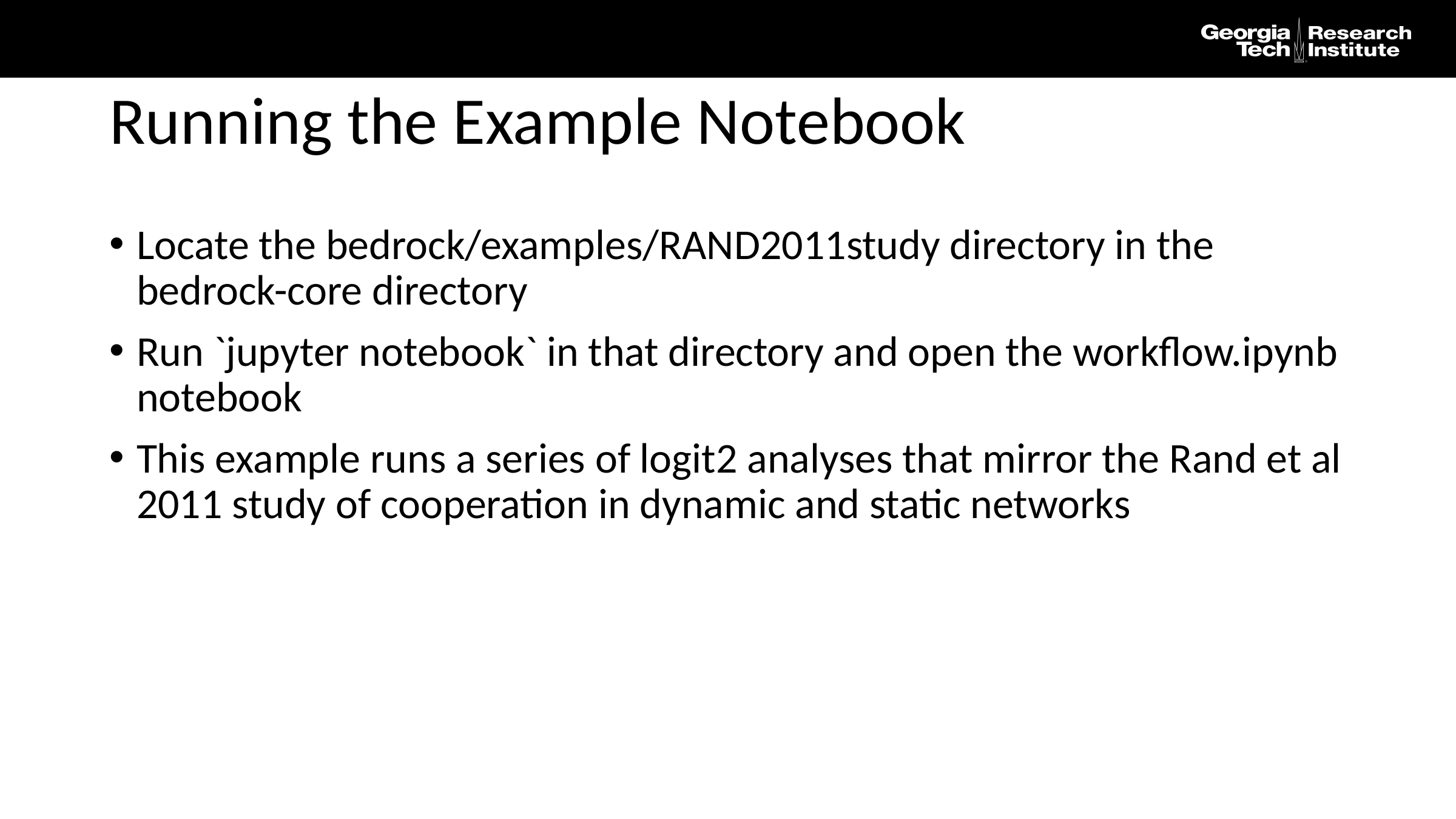

# Running the Example Notebook
Locate the bedrock/examples/RAND2011study directory in the bedrock-core directory
Run `jupyter notebook` in that directory and open the workflow.ipynb notebook
This example runs a series of logit2 analyses that mirror the Rand et al 2011 study of cooperation in dynamic and static networks